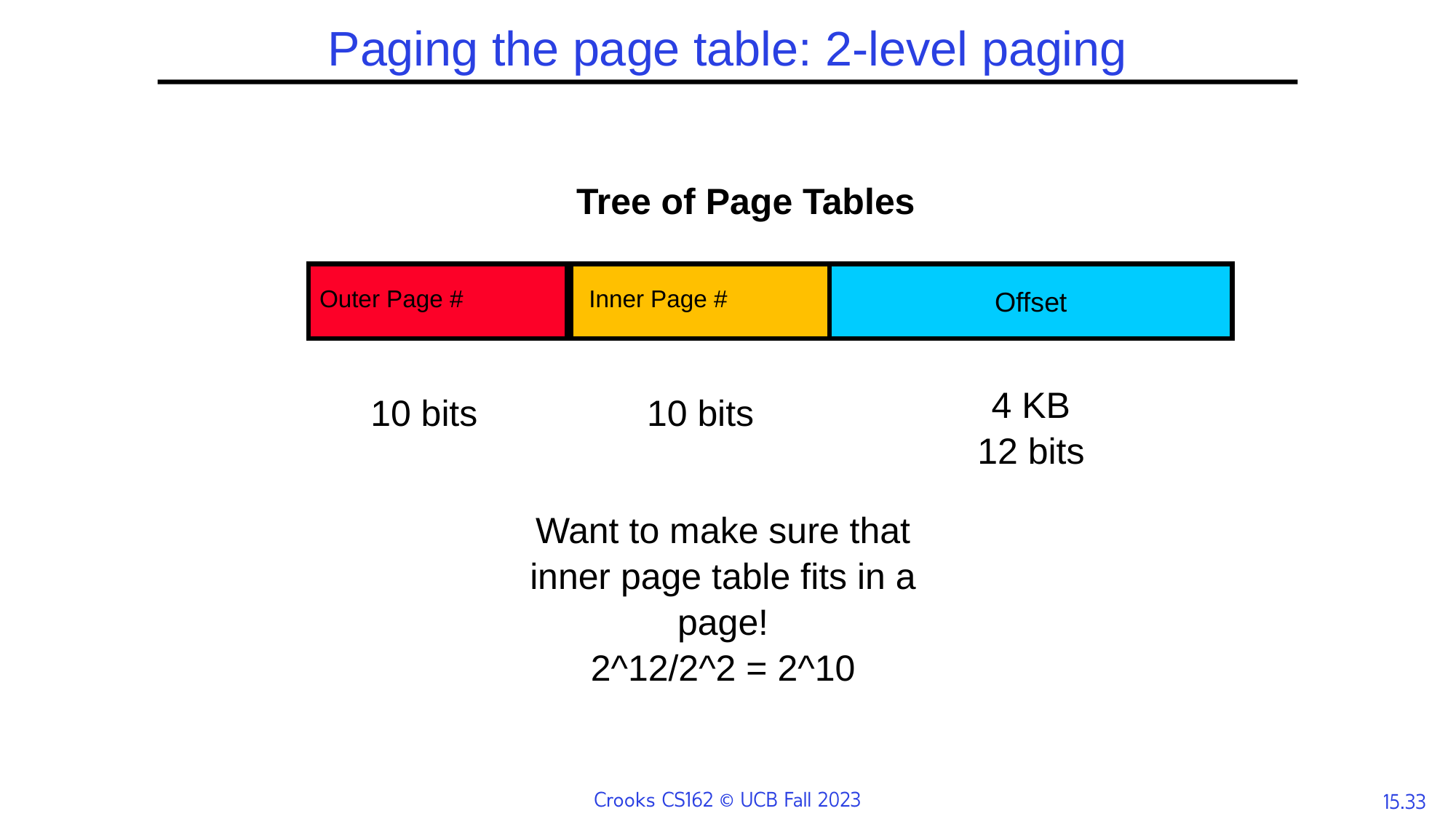

# Paging the page table: 2-level paging
Tree of Page Tables
Outer Page #
 Inner Page #
Offset
4 KB
12 bits
10 bits
10 bits
Want to make sure that inner page table fits in a page!
2^12/2^2 = 2^10